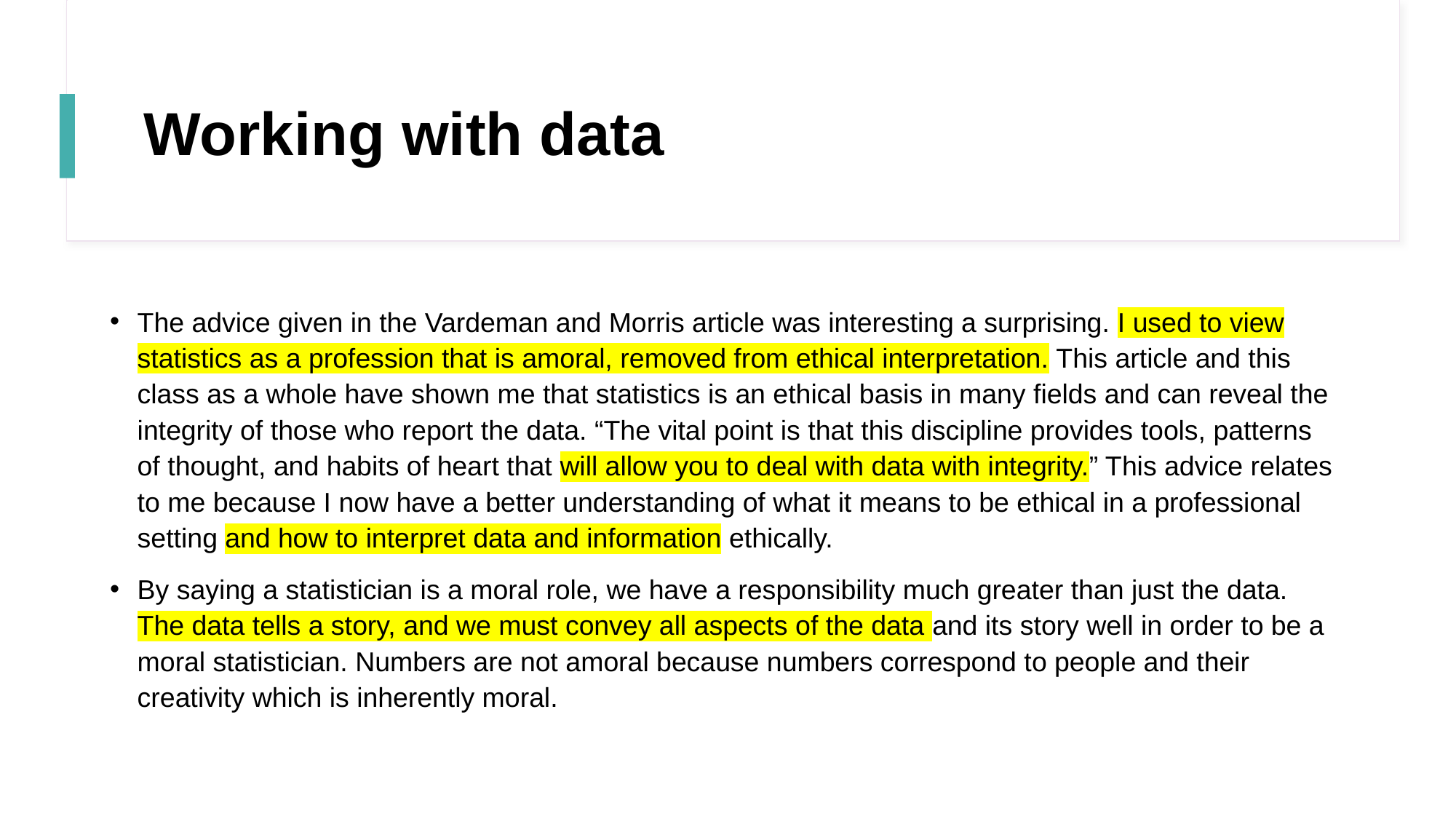

# Working with data
The advice given in the Vardeman and Morris article was interesting a surprising. I used to view statistics as a profession that is amoral, removed from ethical interpretation. This article and this class as a whole have shown me that statistics is an ethical basis in many fields and can reveal the integrity of those who report the data. “The vital point is that this discipline provides tools, patterns of thought, and habits of heart that will allow you to deal with data with integrity.” This advice relates to me because I now have a better understanding of what it means to be ethical in a professional setting and how to interpret data and information ethically.
By saying a statistician is a moral role, we have a responsibility much greater than just the data. The data tells a story, and we must convey all aspects of the data and its story well in order to be a moral statistician. Numbers are not amoral because numbers correspond to people and their creativity which is inherently moral.